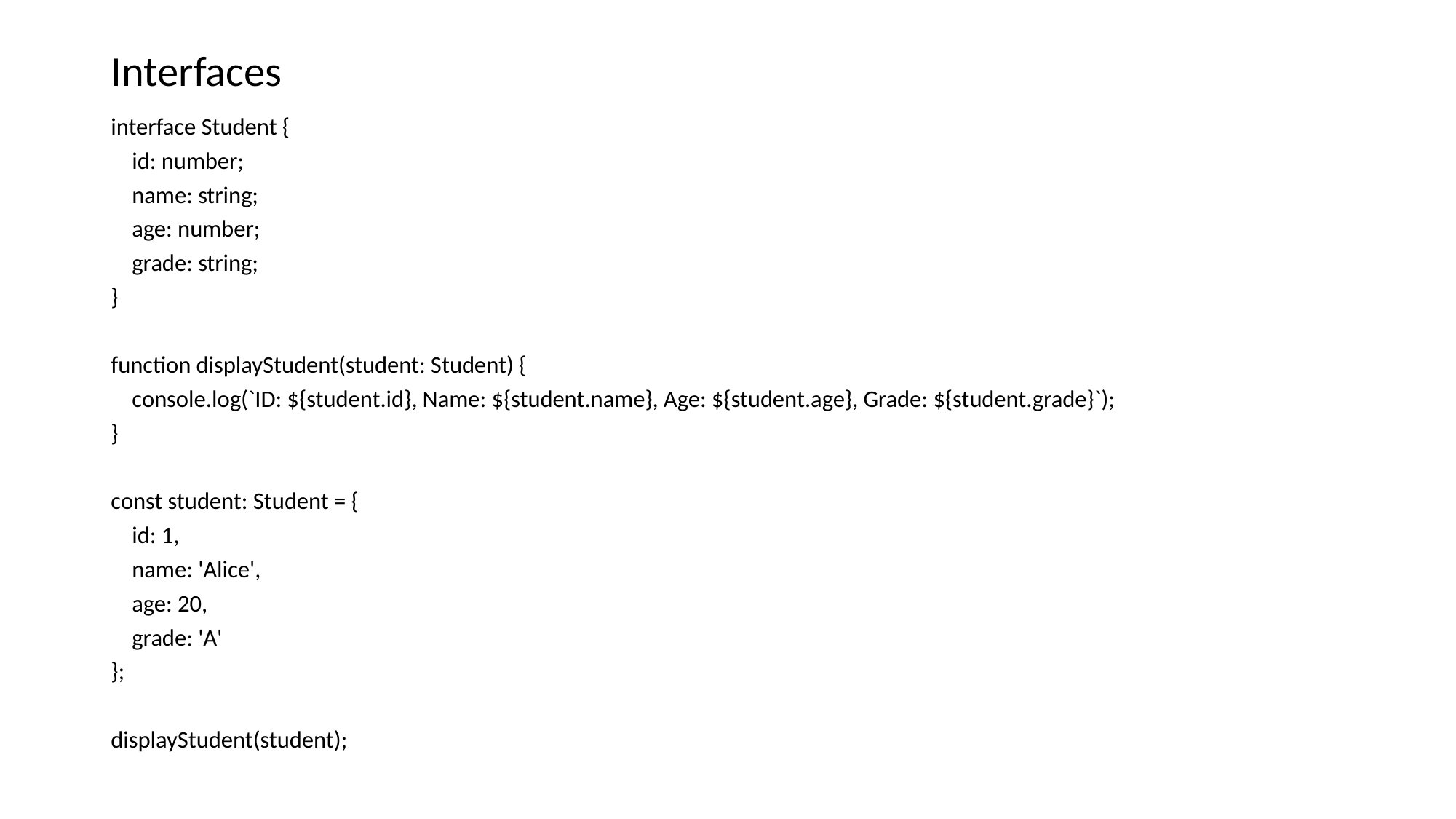

# Interfaces

interface Student {
    id: number;
    name: string;
    age: number;
    grade: string;
}

function displayStudent(student: Student) {
    console.log(`ID: ${student.id}, Name: ${student.name}, Age: ${student.age}, Grade: ${student.grade}`);
}

const student: Student = {
    id: 1,
    name: 'Alice',
    age: 20,
    grade: 'A'
};

displayStudent(student);